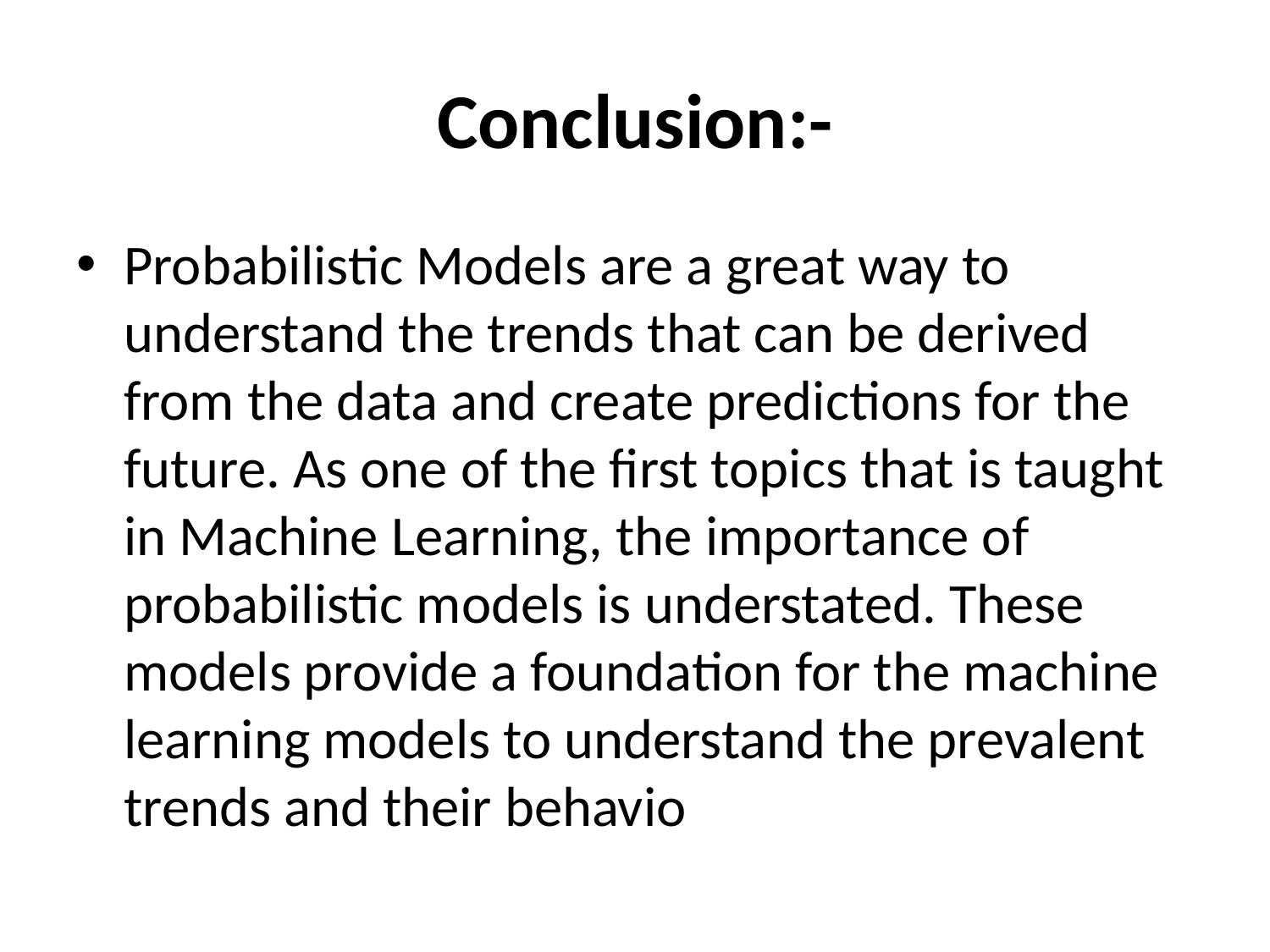

# Conclusion:-
Probabilistic Models are a great way to understand the trends that can be derived from the data and create predictions for the future. As one of the first topics that is taught in Machine Learning, the importance of probabilistic models is understated. These models provide a foundation for the machine learning models to understand the prevalent trends and their behavio